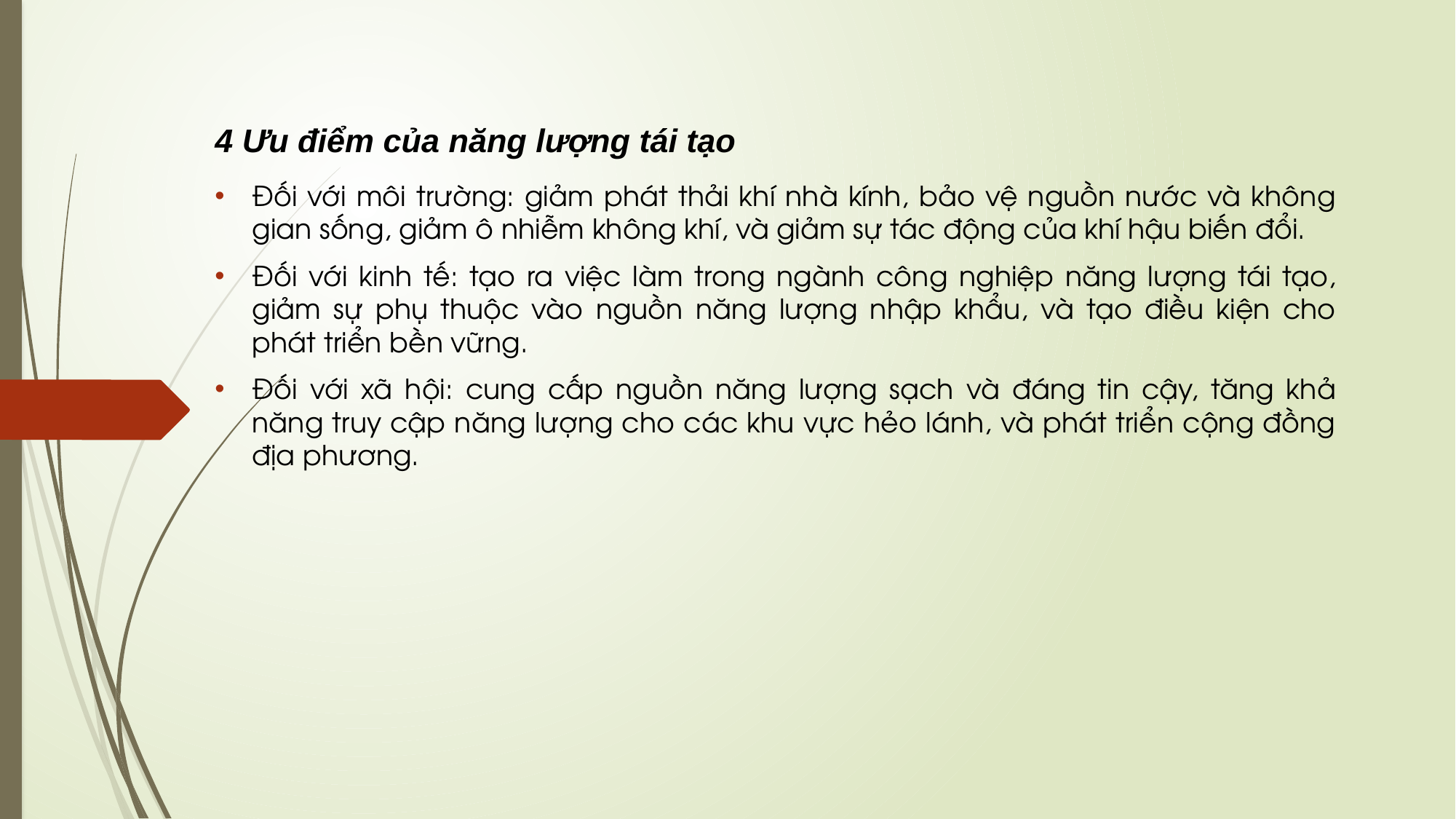

# 4 Ưu điểm của năng lượng tái tạo
Đối với môi trường: giảm phát thải khí nhà kính, bảo vệ nguồn nước và không gian sống, giảm ô nhiễm không khí, và giảm sự tác động của khí hậu biến đổi.
Đối với kinh tế: tạo ra việc làm trong ngành công nghiệp năng lượng tái tạo, giảm sự phụ thuộc vào nguồn năng lượng nhập khẩu, và tạo điều kiện cho phát triển bền vững.
Đối với xã hội: cung cấp nguồn năng lượng sạch và đáng tin cậy, tăng khả năng truy cập năng lượng cho các khu vực hẻo lánh, và phát triển cộng đồng địa phương.